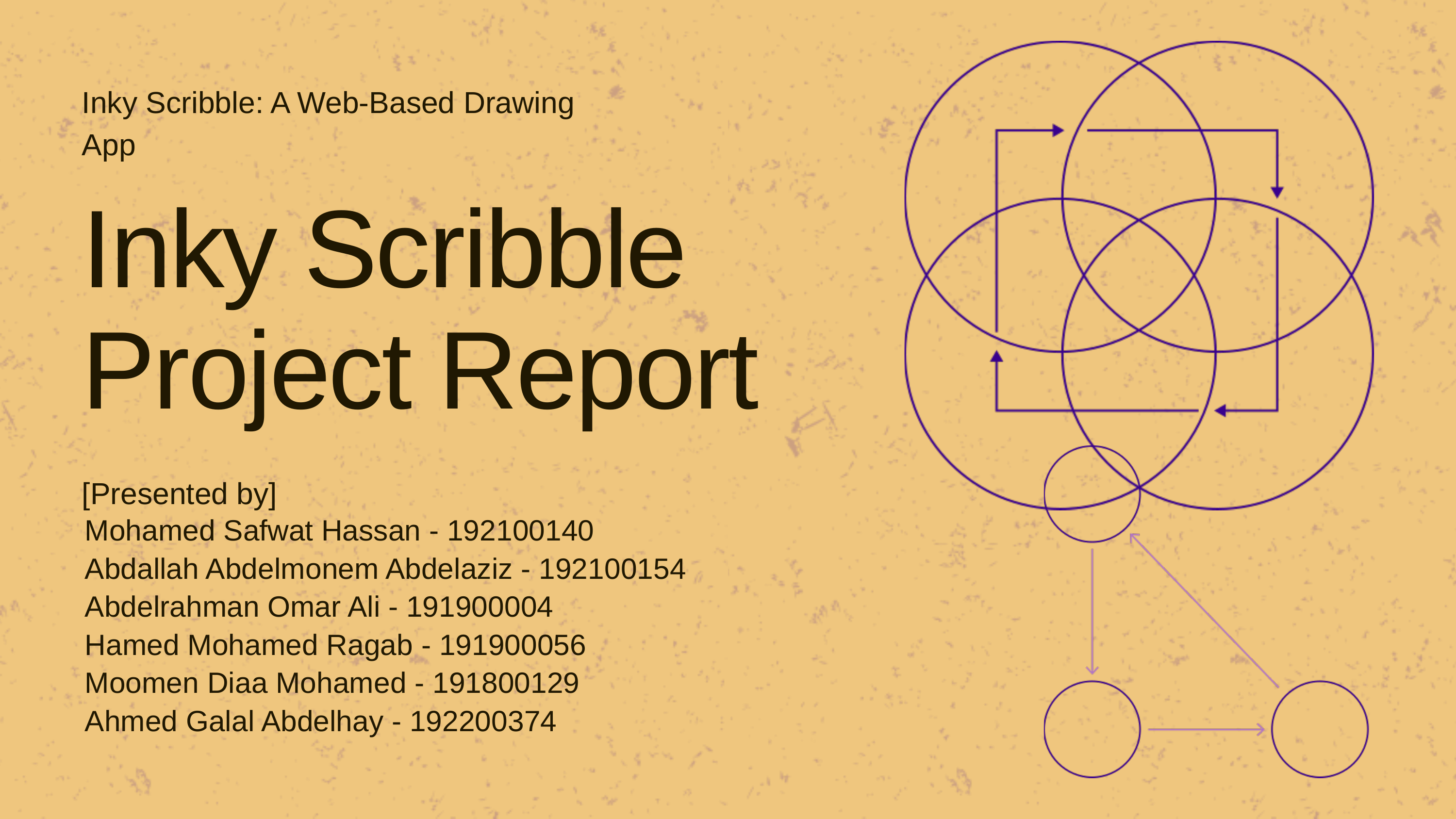

Inky Scribble: A Web-Based Drawing App
Inky Scribble Project Report

[Presented by]
Mohamed Safwat Hassan - 192100140
Abdallah Abdelmonem Abdelaziz - 192100154
Abdelrahman Omar Ali - 191900004
Hamed Mohamed Ragab - 191900056
Moomen Diaa Mohamed - 191800129
Ahmed Galal Abdelhay - 192200374